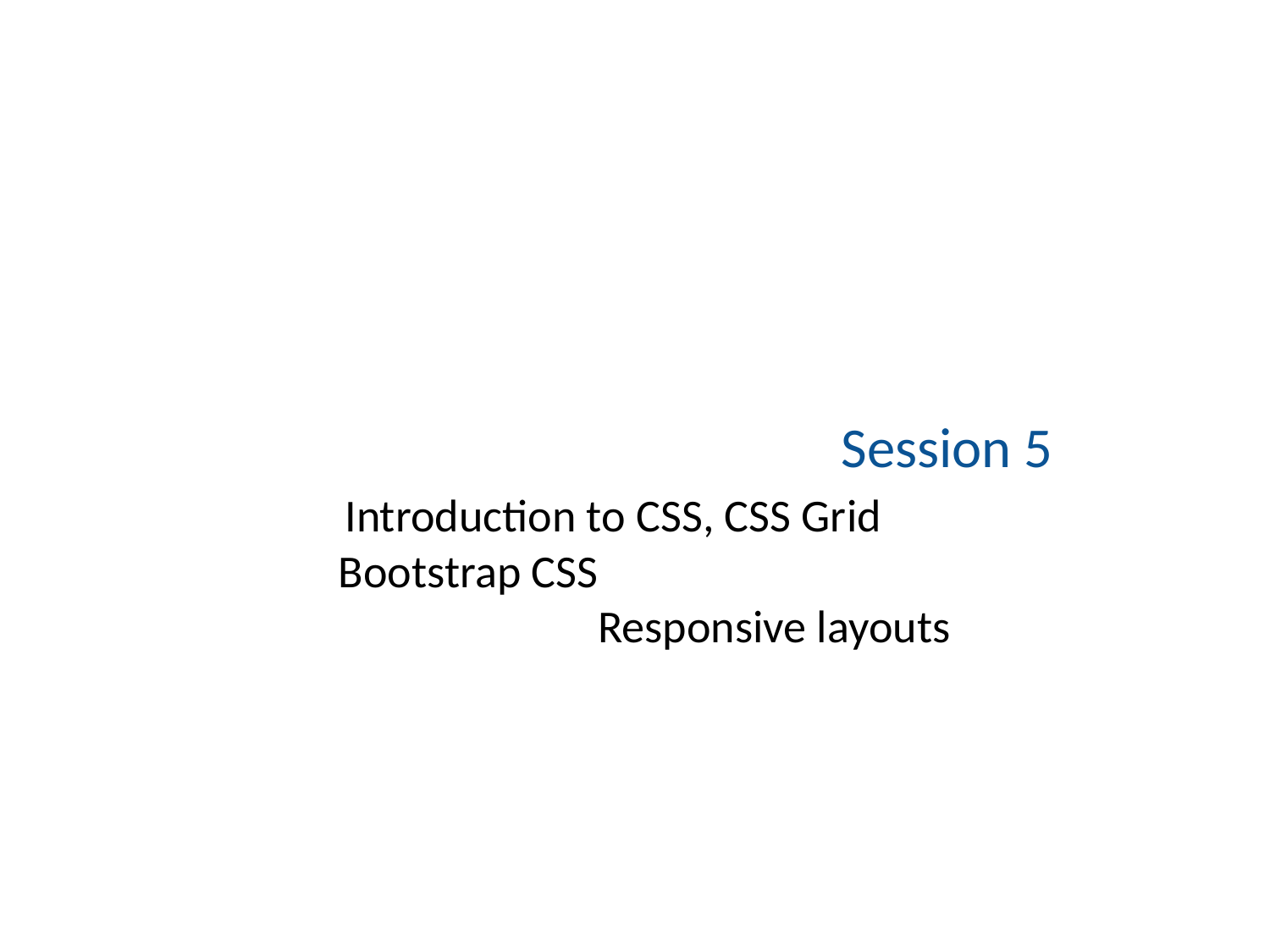

# Session 5
                      Introduction to CSS, CSS Grid
                         Bootstrap CSS
				 Responsive layouts